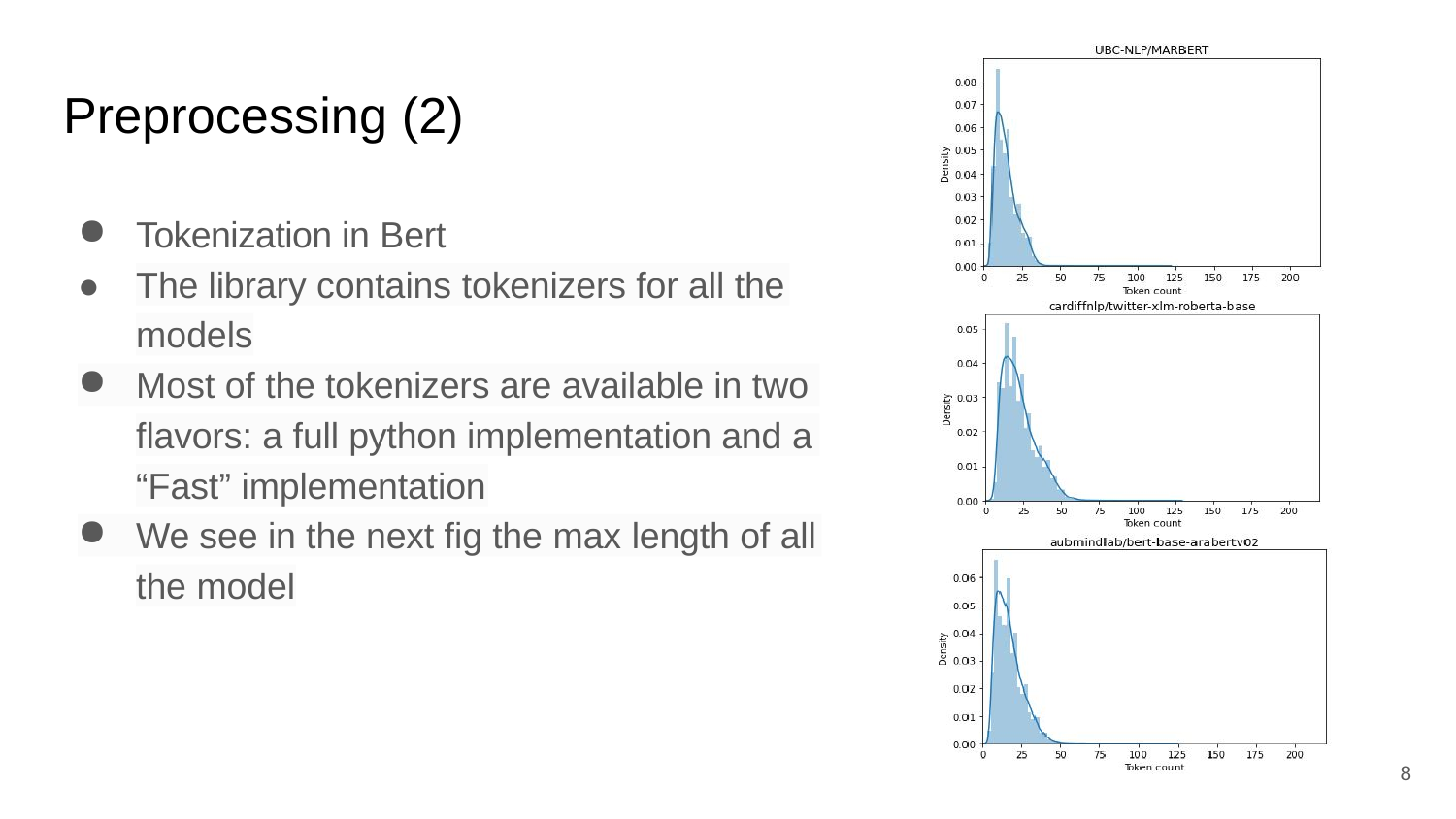

# Preprocessing (2)
Tokenization in Bert
●
The library contains tokenizers for all the

models
Most of the tokenizers are available in two
flavors: a full python implementation and a
“Fast” implementation
We see in the next fig the max length of all
the model
8